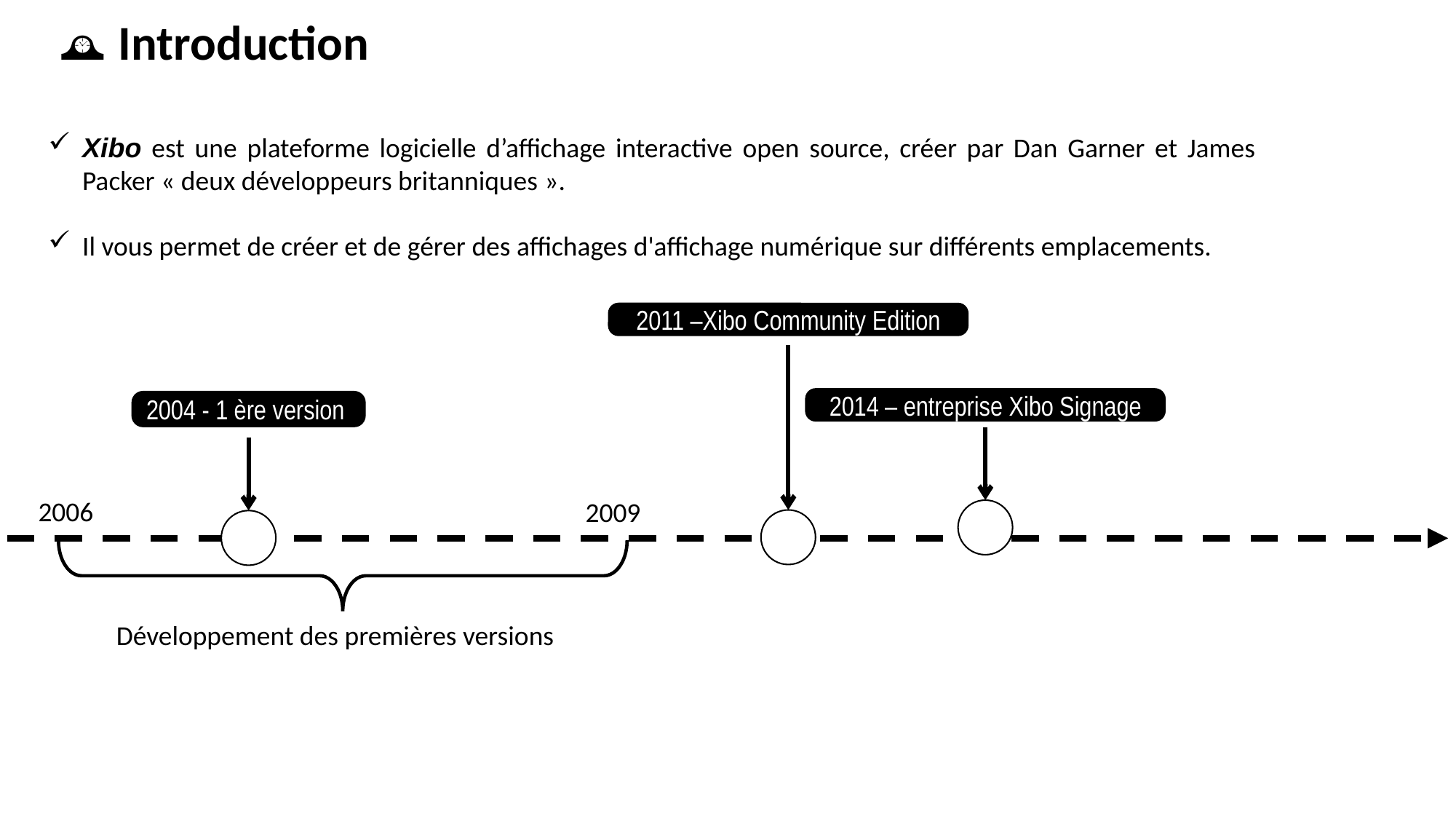

🕰️ Introduction
Xibo est une plateforme logicielle d’affichage interactive open source, créer par Dan Garner et James Packer « deux développeurs britanniques ».

Il vous permet de créer et de gérer des affichages d'affichage numérique sur différents emplacements.

2011 –Xibo Community Edition

2014 – entreprise Xibo Signage

2004 - 1 ère version
2006
2009

Développement des premières versions